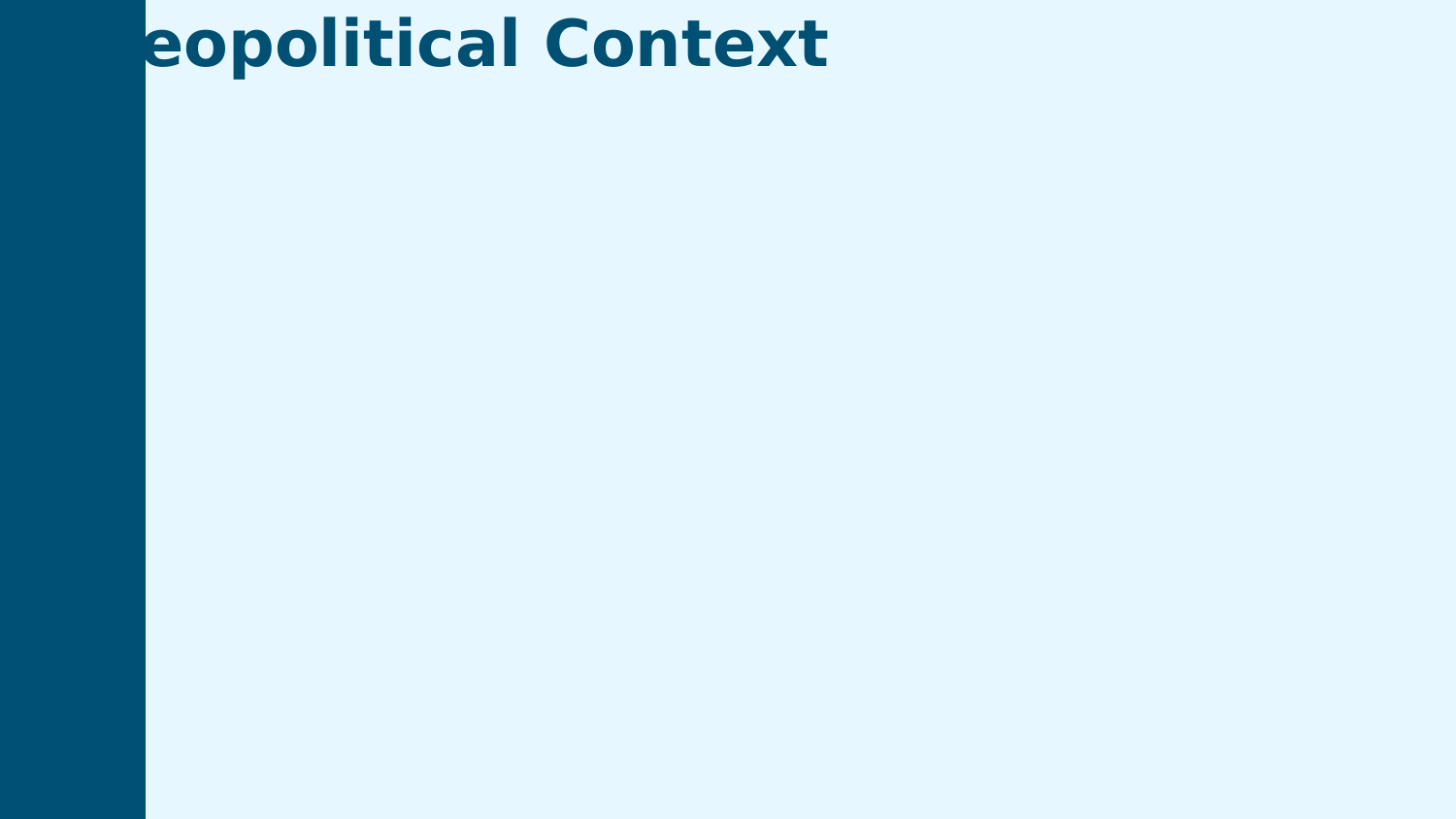

Geopolitical Context
The attack occurs within a complex geopolitical context. [ Briefly describe the regional situation, tensions, or relevant historical context based on search results].